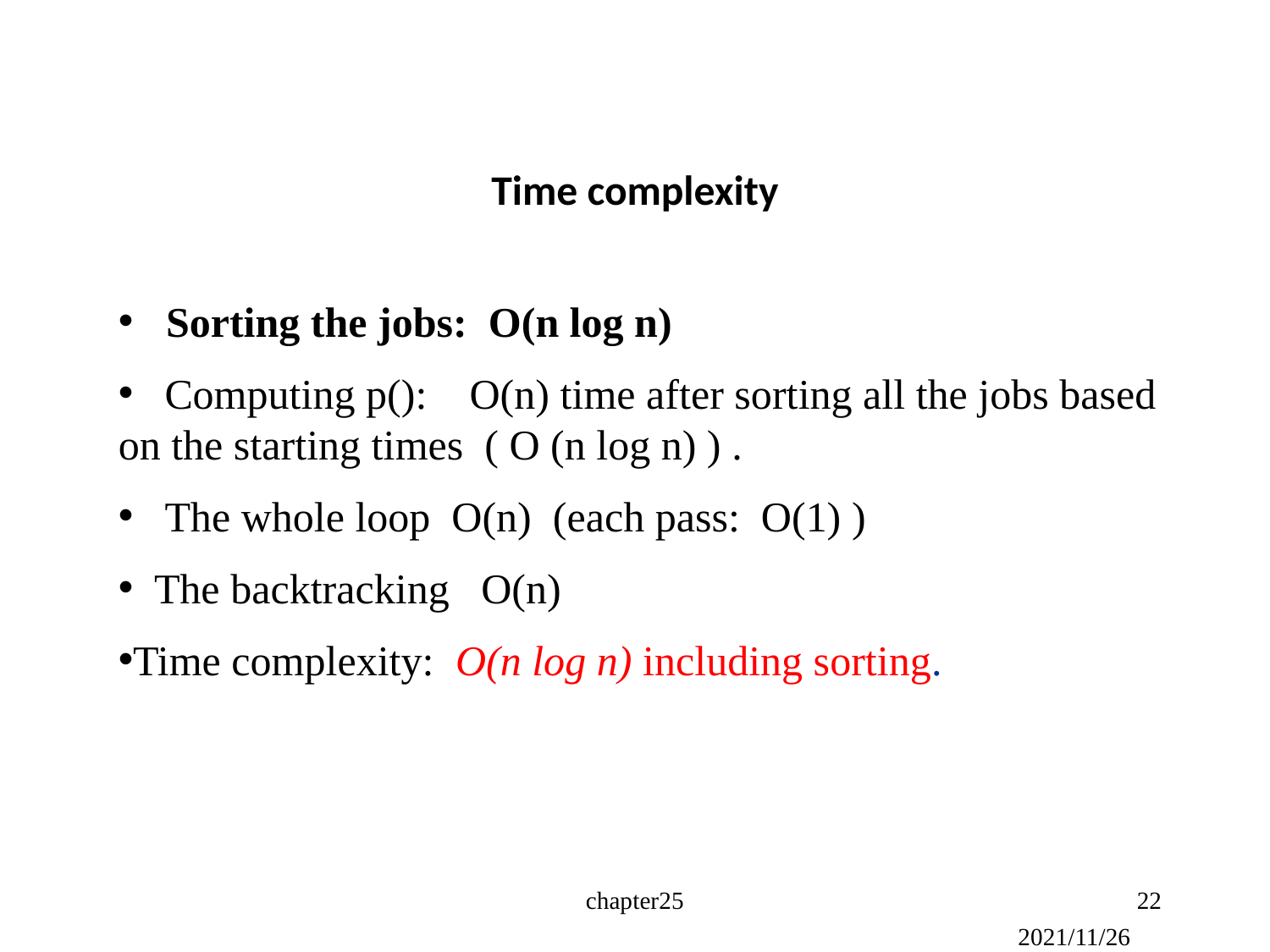

# Time complexity

Sorting the jobs:  O(n log n)
   Computing p():    O(n) time after sorting all the jobs based on the starting times  ( O (n log n) ) .
   The whole loop  O(n)  (each pass:  O(1) )
  The backtracking   O(n)
Time complexity:  O(n log n) including sorting.

chapter25
22
2021/11/26